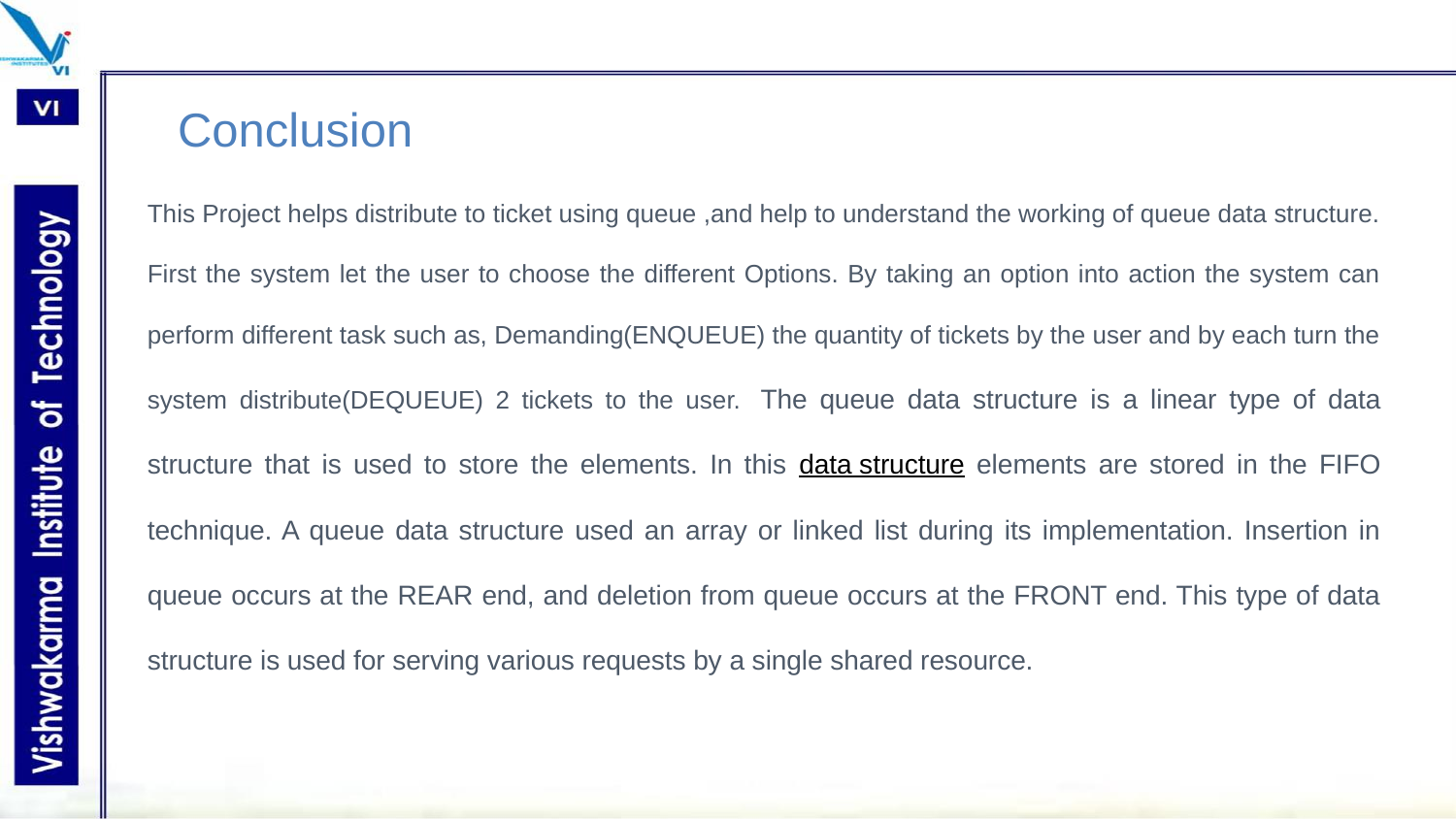

Conclusion
This Project helps distribute to ticket using queue ,and help to understand the working of queue data structure. First the system let the user to choose the different Options. By taking an option into action the system can perform different task such as, Demanding(ENQUEUE) the quantity of tickets by the user and by each turn the system distribute(DEQUEUE) 2 tickets to the user.	The queue data structure is a linear type of data structure that is used to store the elements. In this data structure elements are stored in the FIFO technique. A queue data structure used an array or linked list during its implementation. Insertion in queue occurs at the REAR end, and deletion from queue occurs at the FRONT end. This type of data structure is used for serving various requests by a single shared resource.